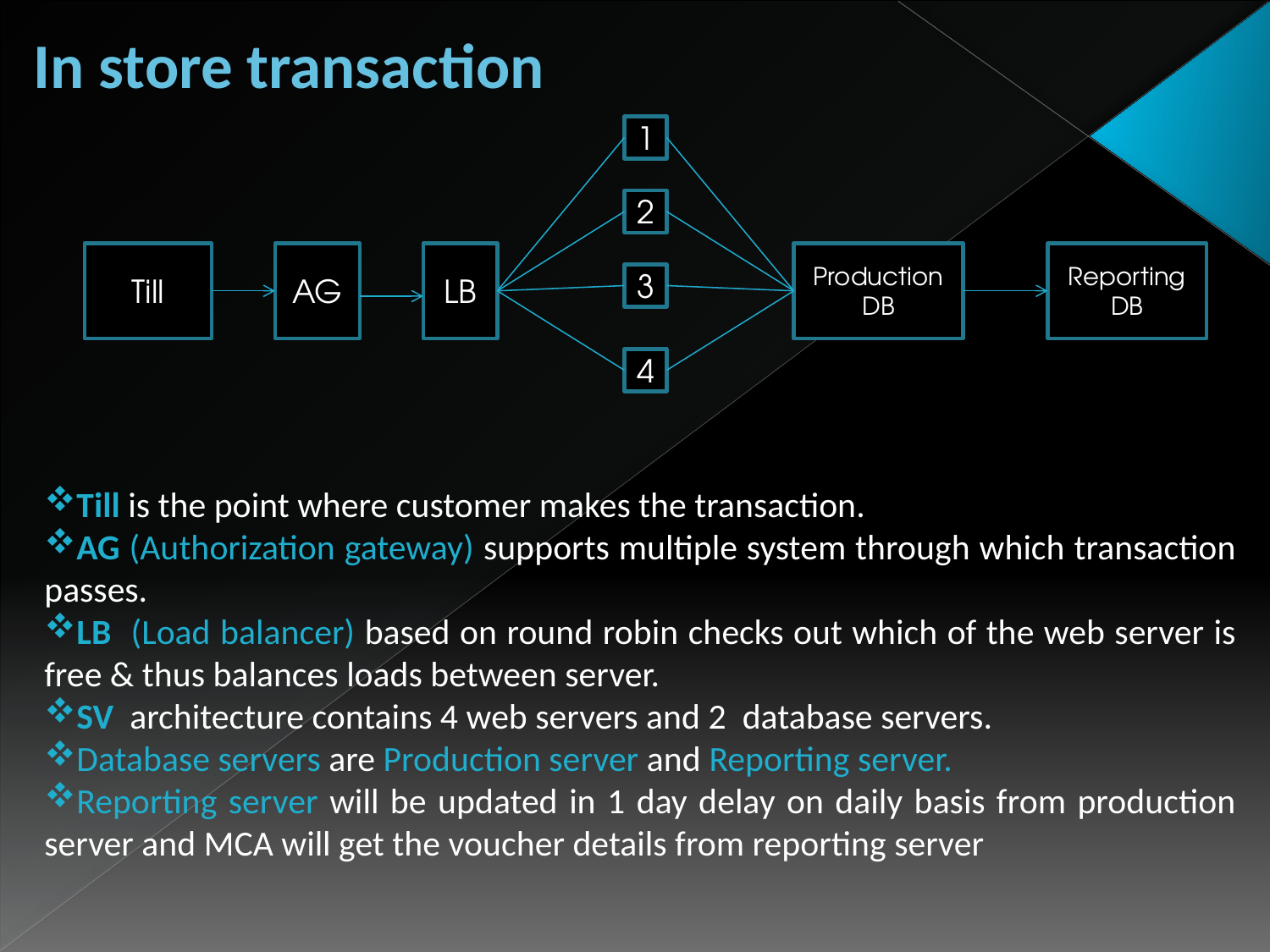

# In store transaction
1
2
Till
AG
LB
Production DB
Reporting DB
3
4
Till is the point where customer makes the transaction.
AG (Authorization gateway) supports multiple system through which transaction passes.
LB  (Load balancer) based on round robin checks out which of the web server is free & thus balances loads between server.
SV  architecture contains 4 web servers and 2  database servers.
Database servers are Production server and Reporting server.
Reporting server will be updated in 1 day delay on daily basis from production server and MCA will get the voucher details from reporting server